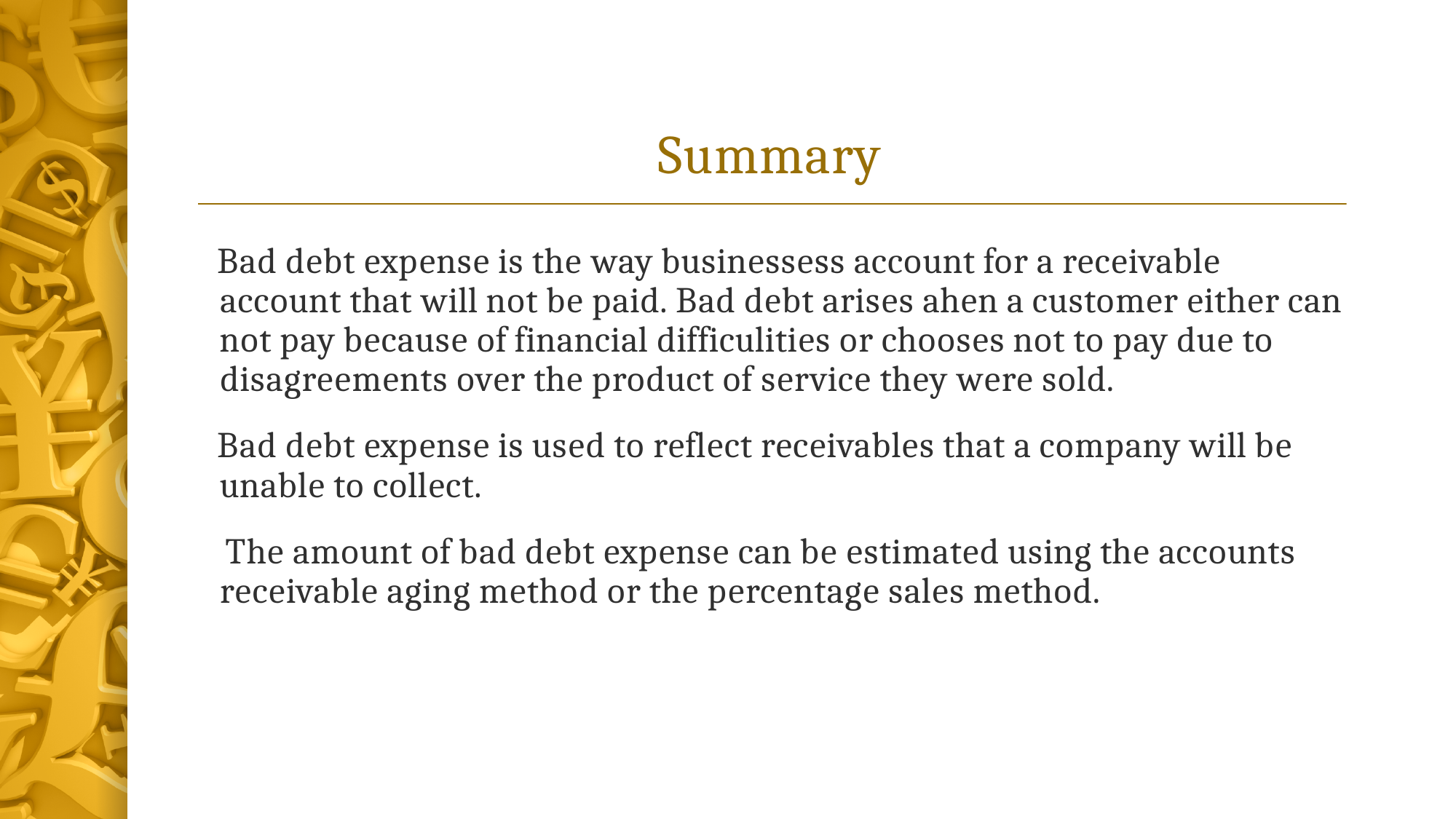

# Summary
   Bad debt expense is the way businessess account for a receivable account that will not be paid. Bad debt arises ahen a customer either can not pay because of financial difficulities or chooses not to pay due to disagreements over the product of service they were sold.
   Bad debt expense is used to reflect receivables that a company will be unable to collect.
    The amount of bad debt expense can be estimated using the accounts receivable aging method or the percentage sales method.